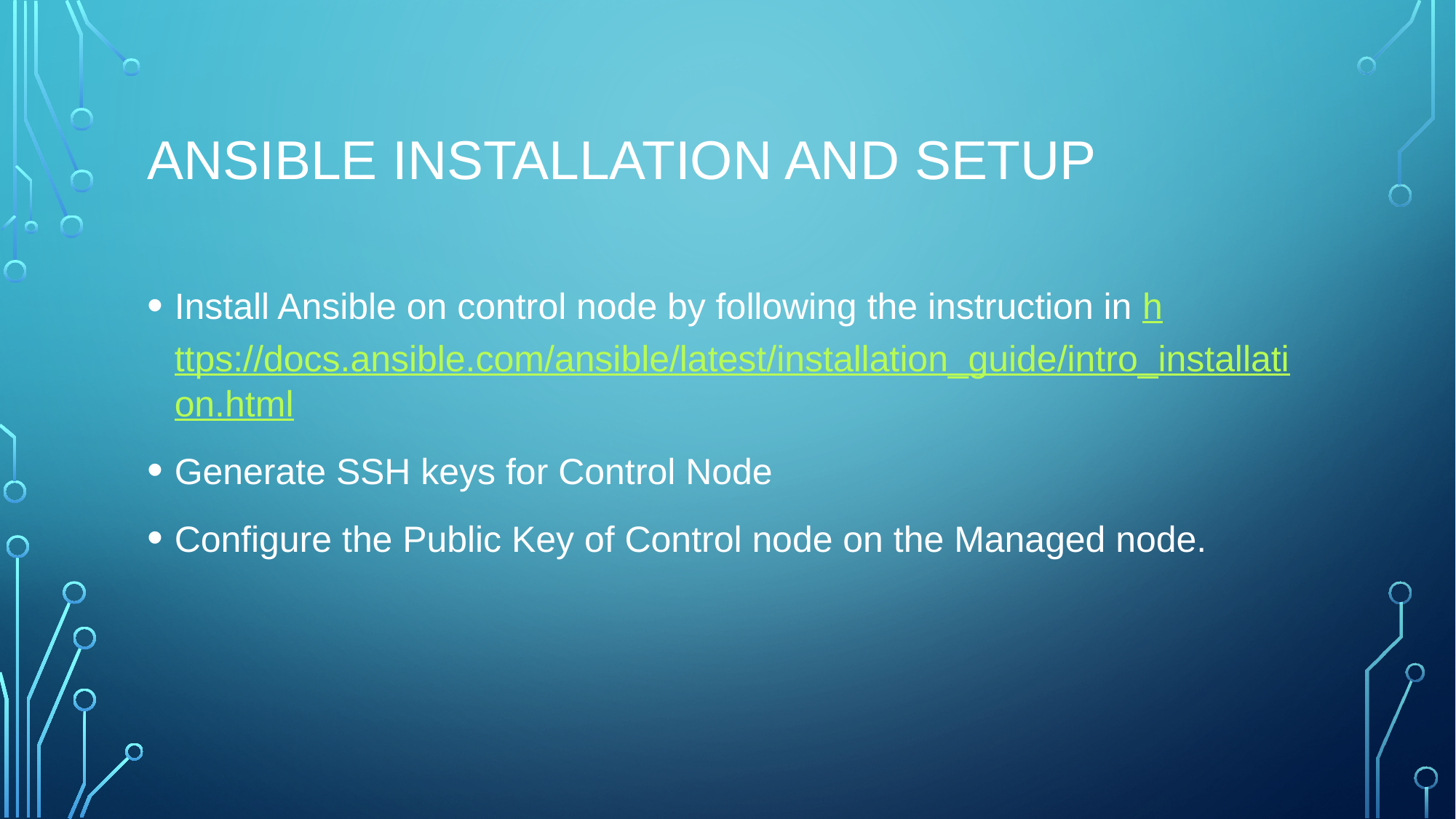

# Ansible installation and setup
Install Ansible on control node by following the instruction in https://docs.ansible.com/ansible/latest/installation_guide/intro_installation.html
Generate SSH keys for Control Node
Configure the Public Key of Control node on the Managed node.